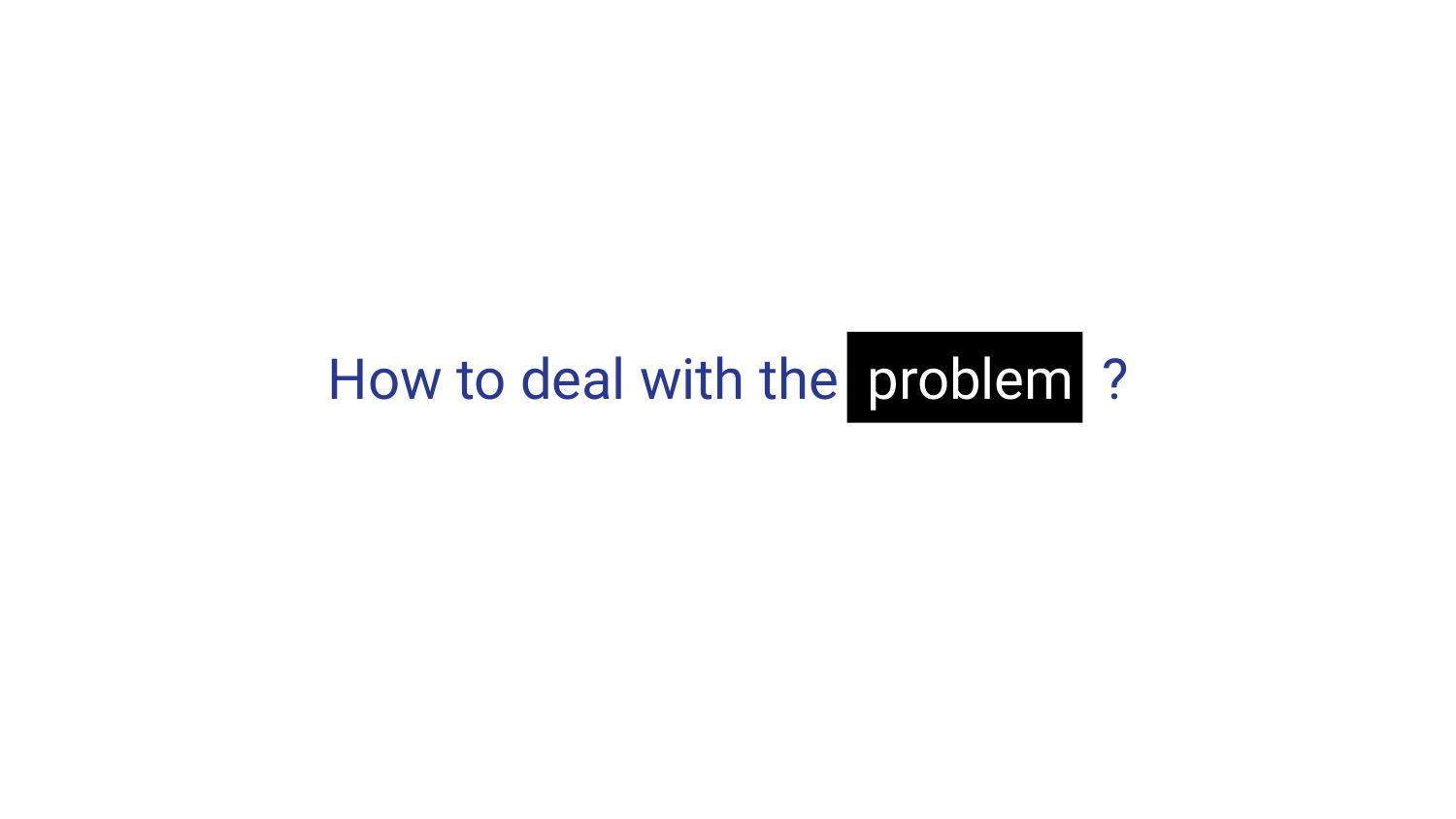

How to deal with the  problem  ?